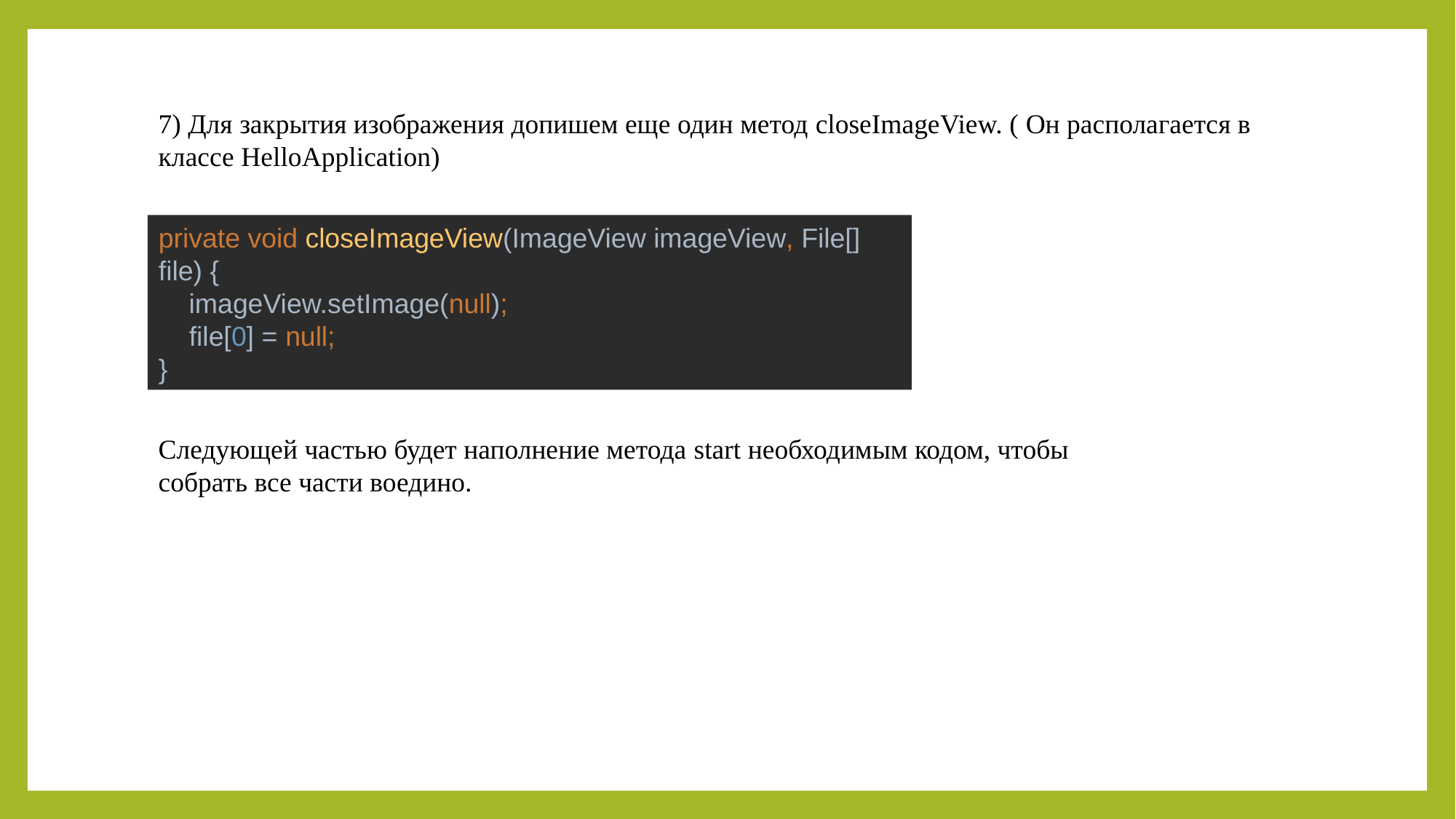

7) Для закрытия изображения допишем еще один метод closeImageView. ( Он располагается в классе HelloApplication)
private void closeImageView(ImageView imageView, File[] file) {
    imageView.setImage(null);
    file[0] = null;
}
Следующей частью будет наполнение метода start необходимым кодом, чтобы собрать все части воедино.